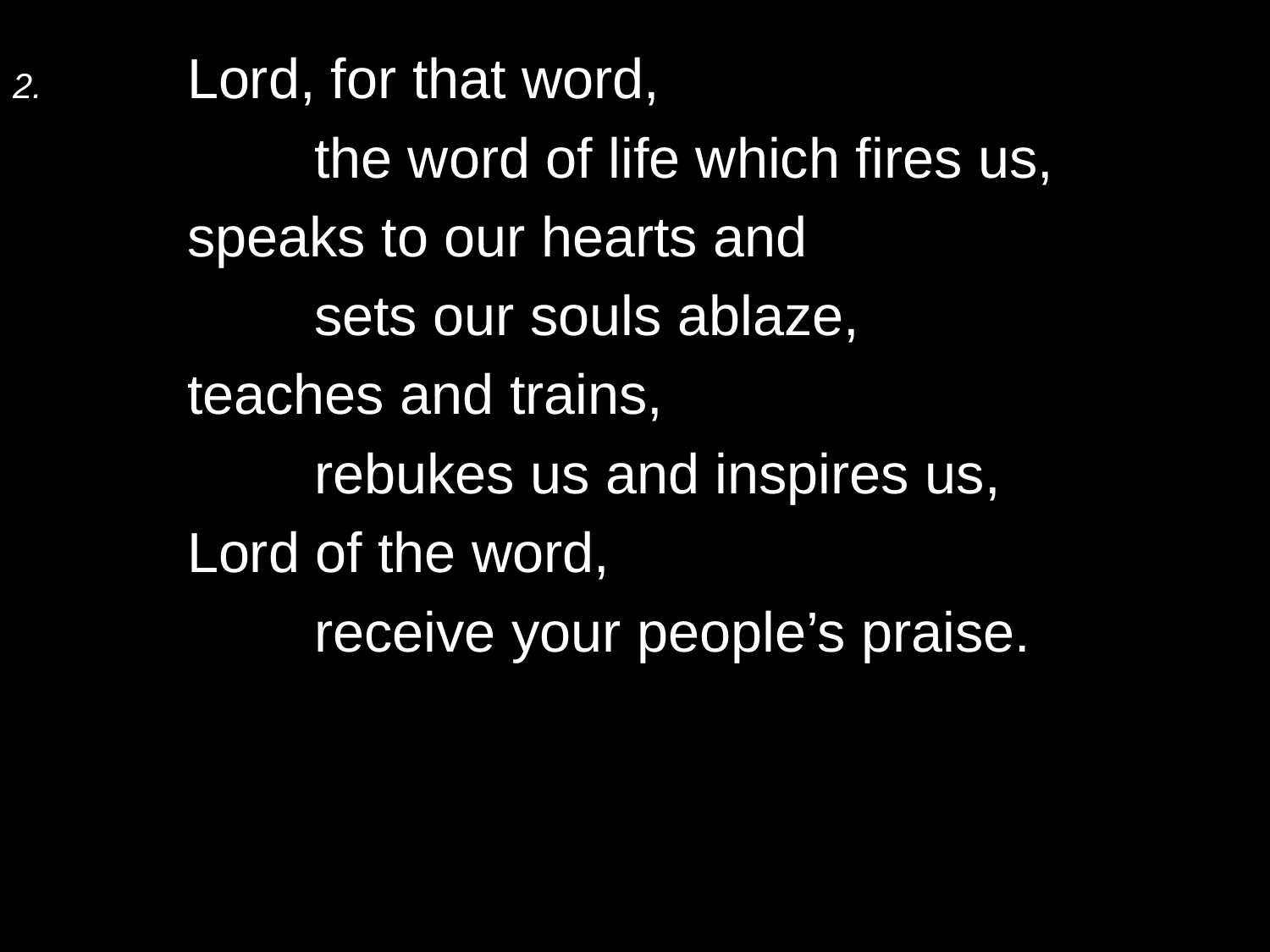

2.	Lord, for that word,
		the word of life which fires us,
	speaks to our hearts and
		sets our souls ablaze,
	teaches and trains,
		rebukes us and inspires us,
	Lord of the word,
		receive your people’s praise.